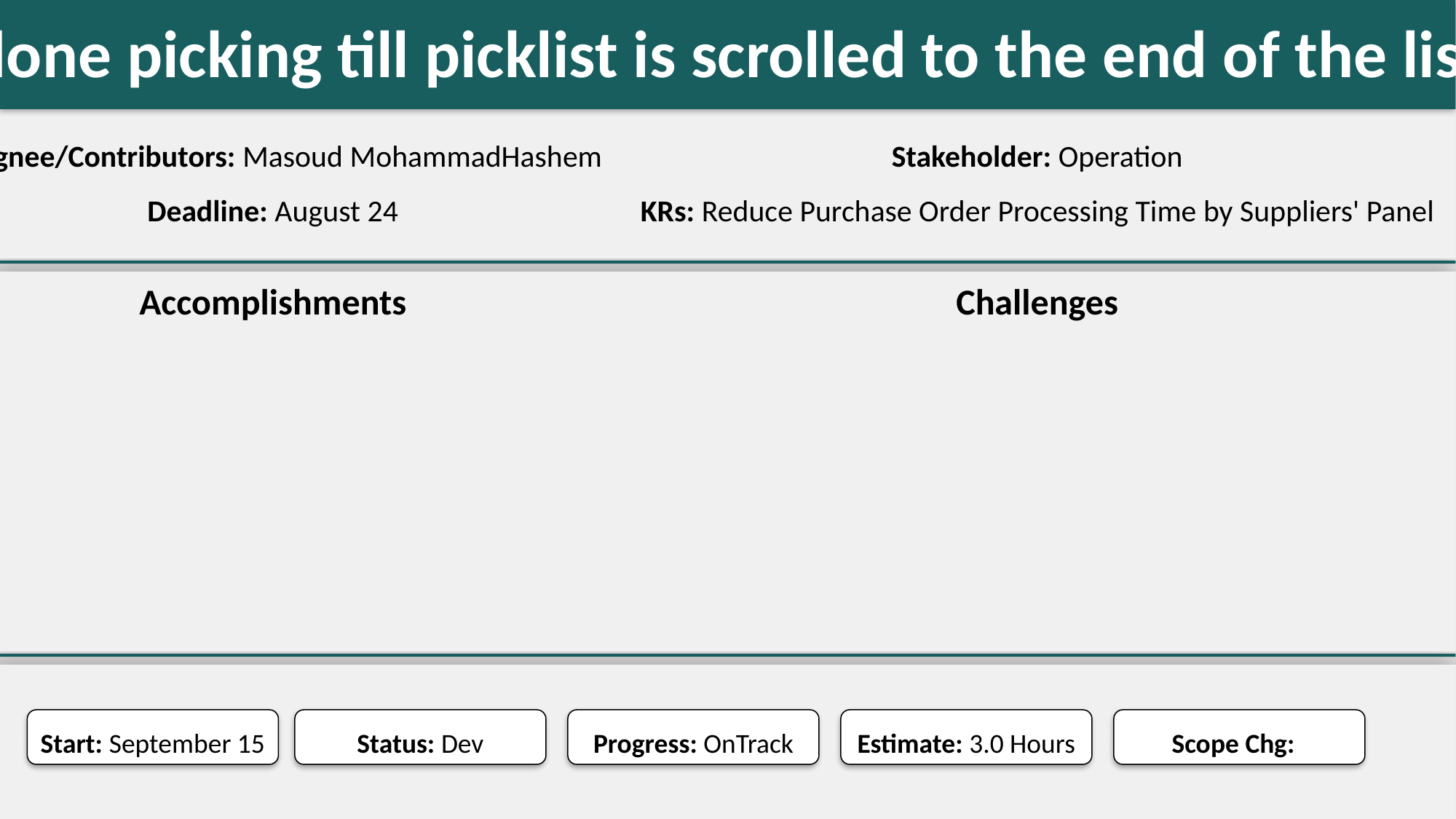

Do not show done picking till picklist is scrolled to the end of the list
#

Assignee/Contributors: Masoud MohammadHashem

Stakeholder: Operation

Deadline: August 24

KRs: Reduce Purchase Order Processing Time by Suppliers' Panel

Accomplishments
Challenges

Start: September 15

Status: Dev

Progress: OnTrack

Estimate: 3.0 Hours

Scope Chg: